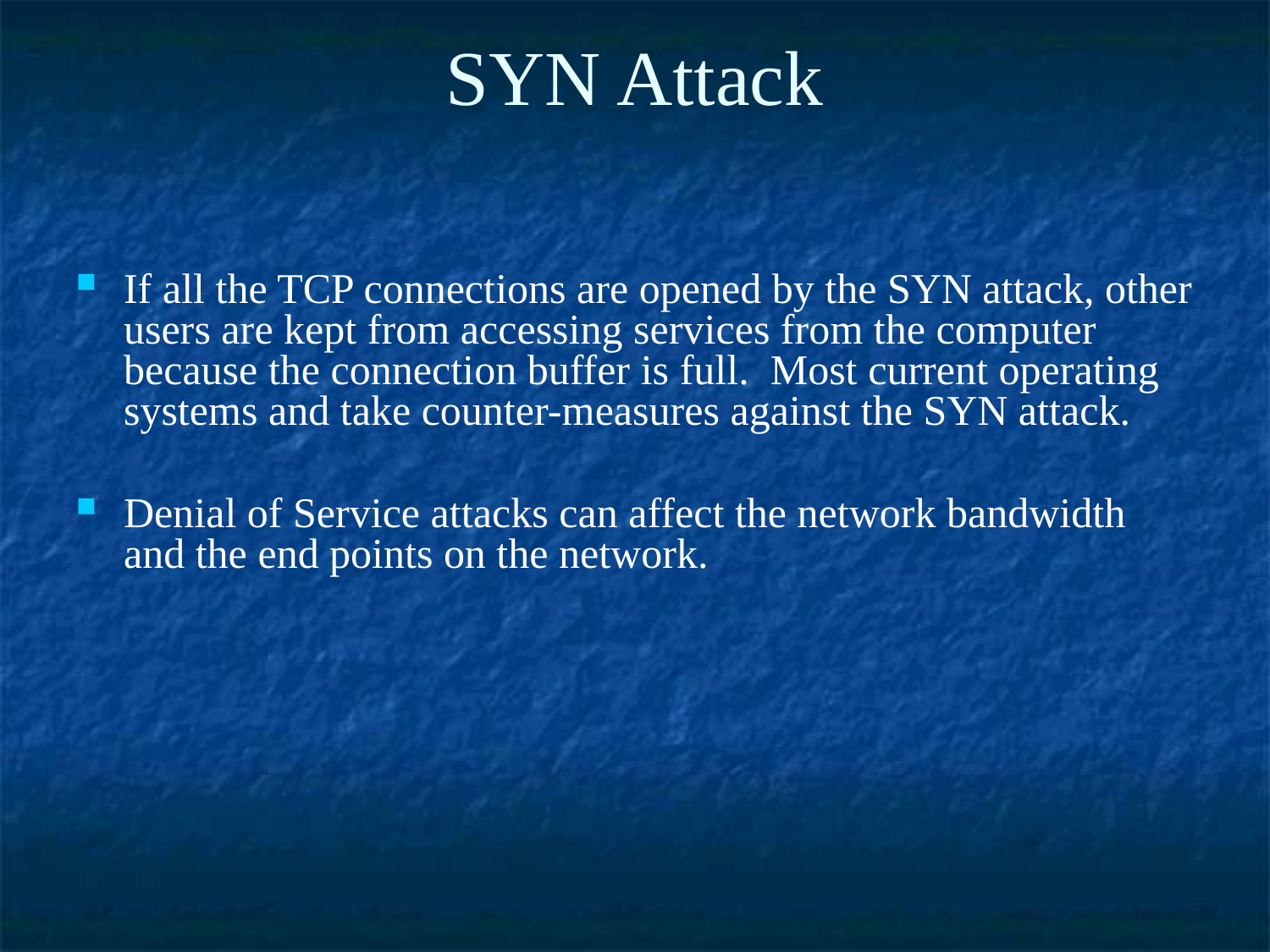

SYN Attack
If all the TCP connections are opened by the SYN attack, other users are kept from accessing services from the computer because the connection buffer is full.  Most current operating systems and take counter-measures against the SYN attack.

Denial of Service attacks can affect the network bandwidth and the end points on the network.